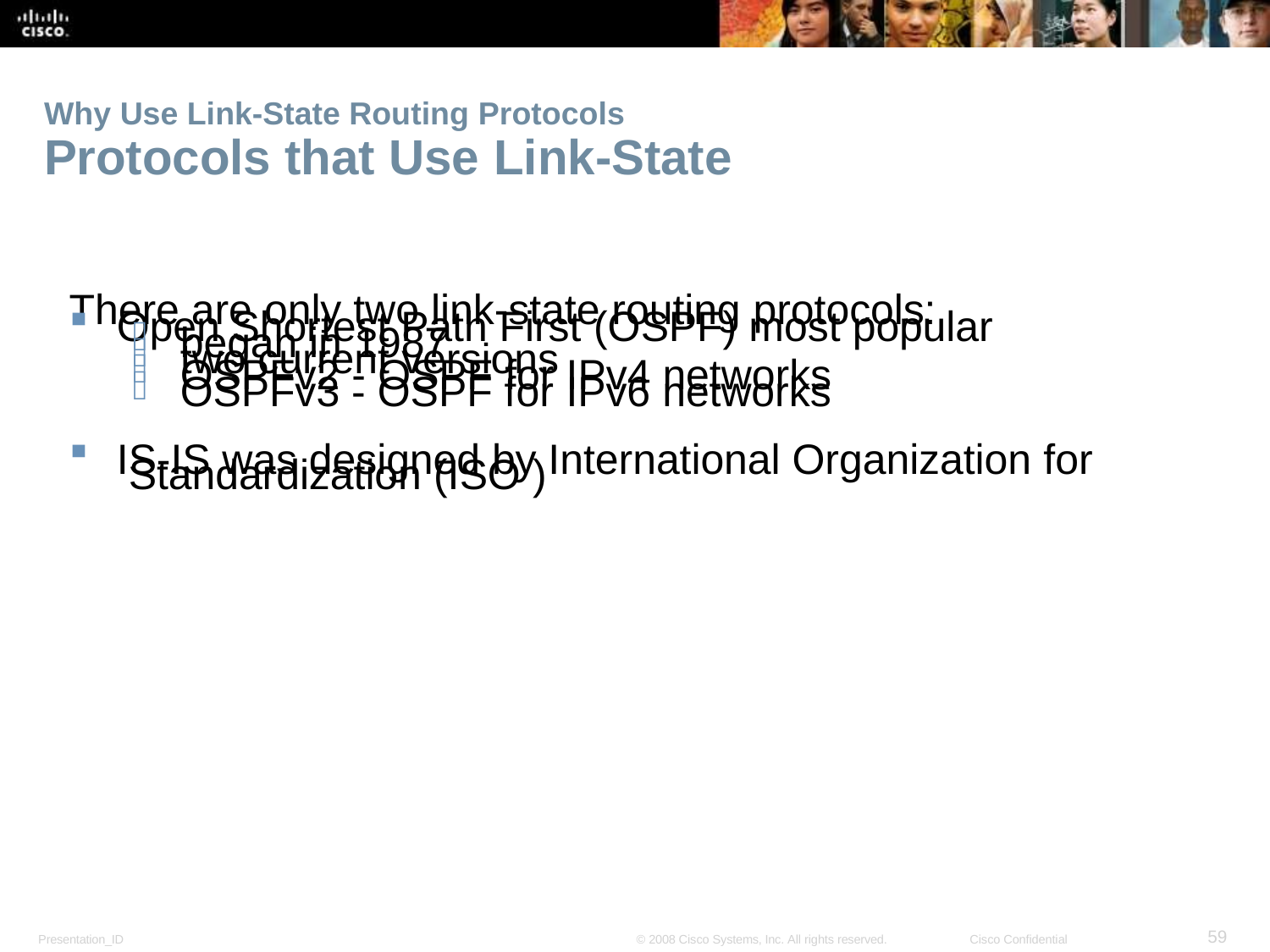

Why Use Link-State Routing Protocols
Protocols that Use Link-State
There are only two link-state routing protocols:
Open Shortest Path First (OSPF) most popular
began in 1987
two current versions
OSPFv2 - OSPF for IPv4 networks
OSPFv3 - OSPF for IPv6 networks

IS-IS was designed by International Organization for  Standardization (ISO )
59
Presentation_ID
© 2008 Cisco Systems, Inc. All rights reserved.
Cisco Confidential